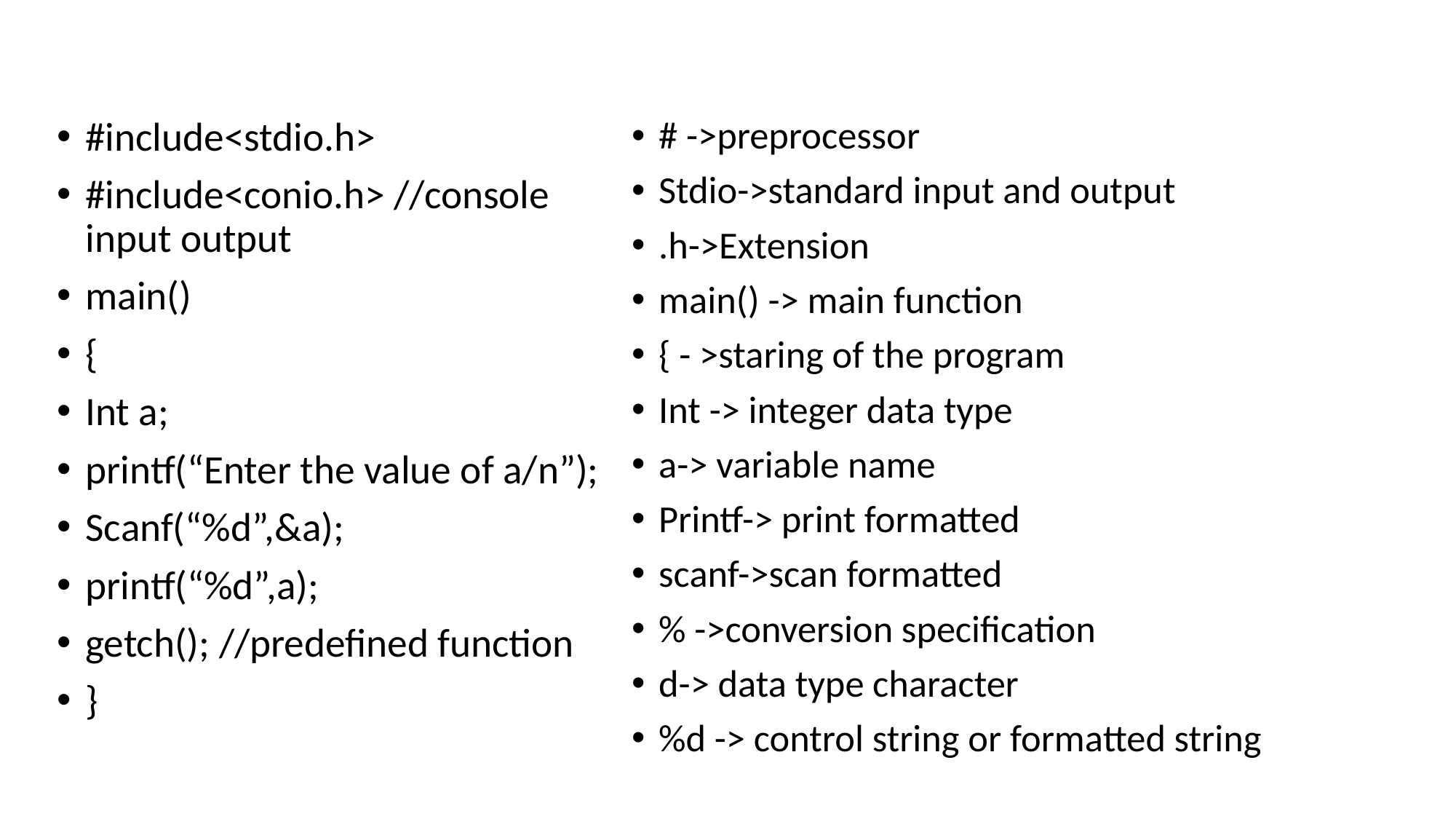

#
#include<stdio.h>
#include<conio.h> //console input output
main()
{
Int a;
printf(“Enter the value of a/n”);
Scanf(“%d”,&a);
printf(“%d”,a);
getch(); //predefined function
}
# ->preprocessor
Stdio->standard input and output
.h->Extension
main() -> main function
{ - >staring of the program
Int -> integer data type
a-> variable name
Printf-> print formatted
scanf->scan formatted
% ->conversion specification
d-> data type character
%d -> control string or formatted string